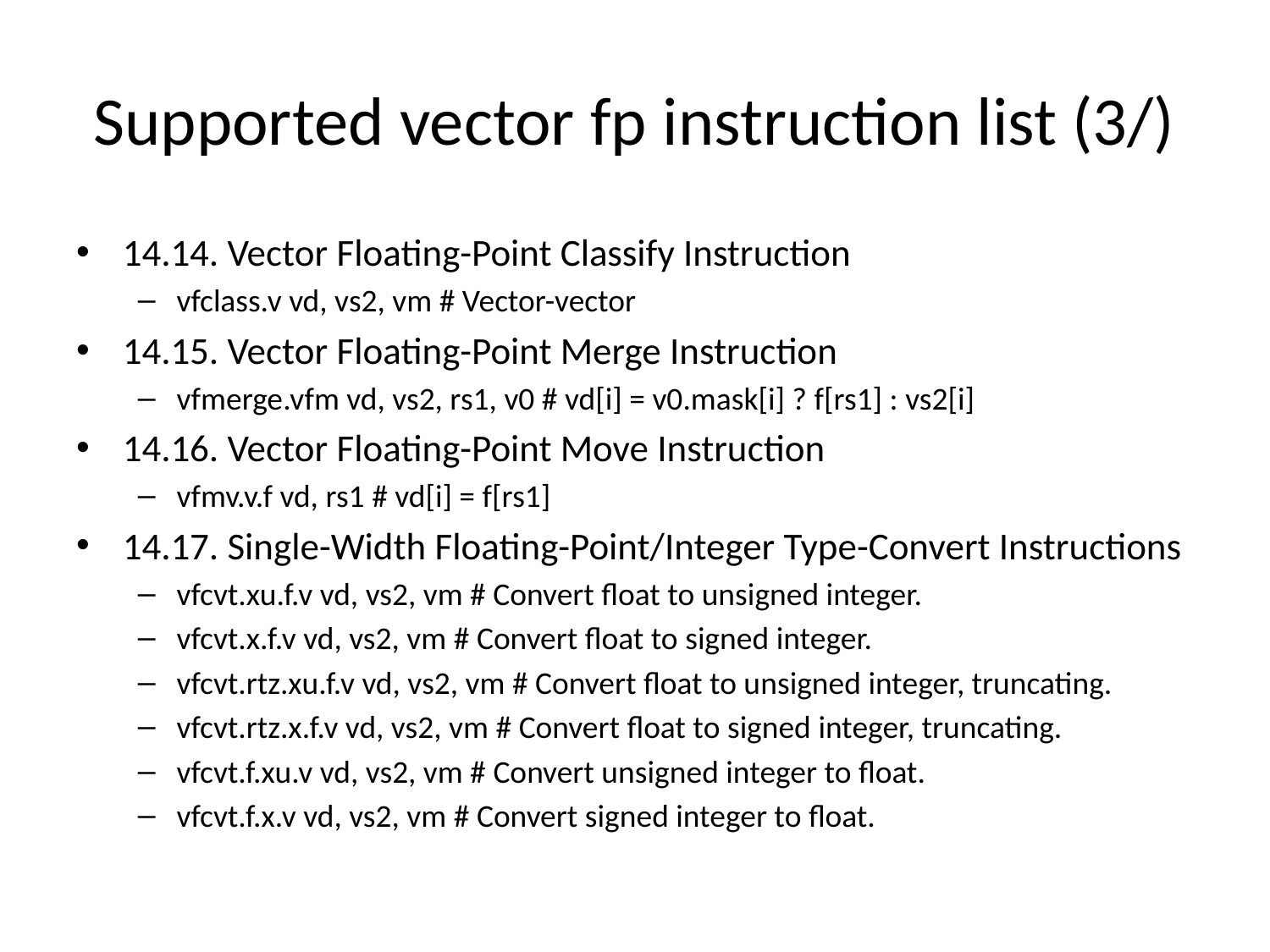

# Supported vector fp instruction list (3/)
14.14. Vector Floating-Point Classify Instruction
vfclass.v vd, vs2, vm # Vector-vector
14.15. Vector Floating-Point Merge Instruction
vfmerge.vfm vd, vs2, rs1, v0 # vd[i] = v0.mask[i] ? f[rs1] : vs2[i]
14.16. Vector Floating-Point Move Instruction
vfmv.v.f vd, rs1 # vd[i] = f[rs1]
14.17. Single-Width Floating-Point/Integer Type-Convert Instructions
vfcvt.xu.f.v vd, vs2, vm # Convert float to unsigned integer.
vfcvt.x.f.v vd, vs2, vm # Convert float to signed integer.
vfcvt.rtz.xu.f.v vd, vs2, vm # Convert float to unsigned integer, truncating.
vfcvt.rtz.x.f.v vd, vs2, vm # Convert float to signed integer, truncating.
vfcvt.f.xu.v vd, vs2, vm # Convert unsigned integer to float.
vfcvt.f.x.v vd, vs2, vm # Convert signed integer to float.